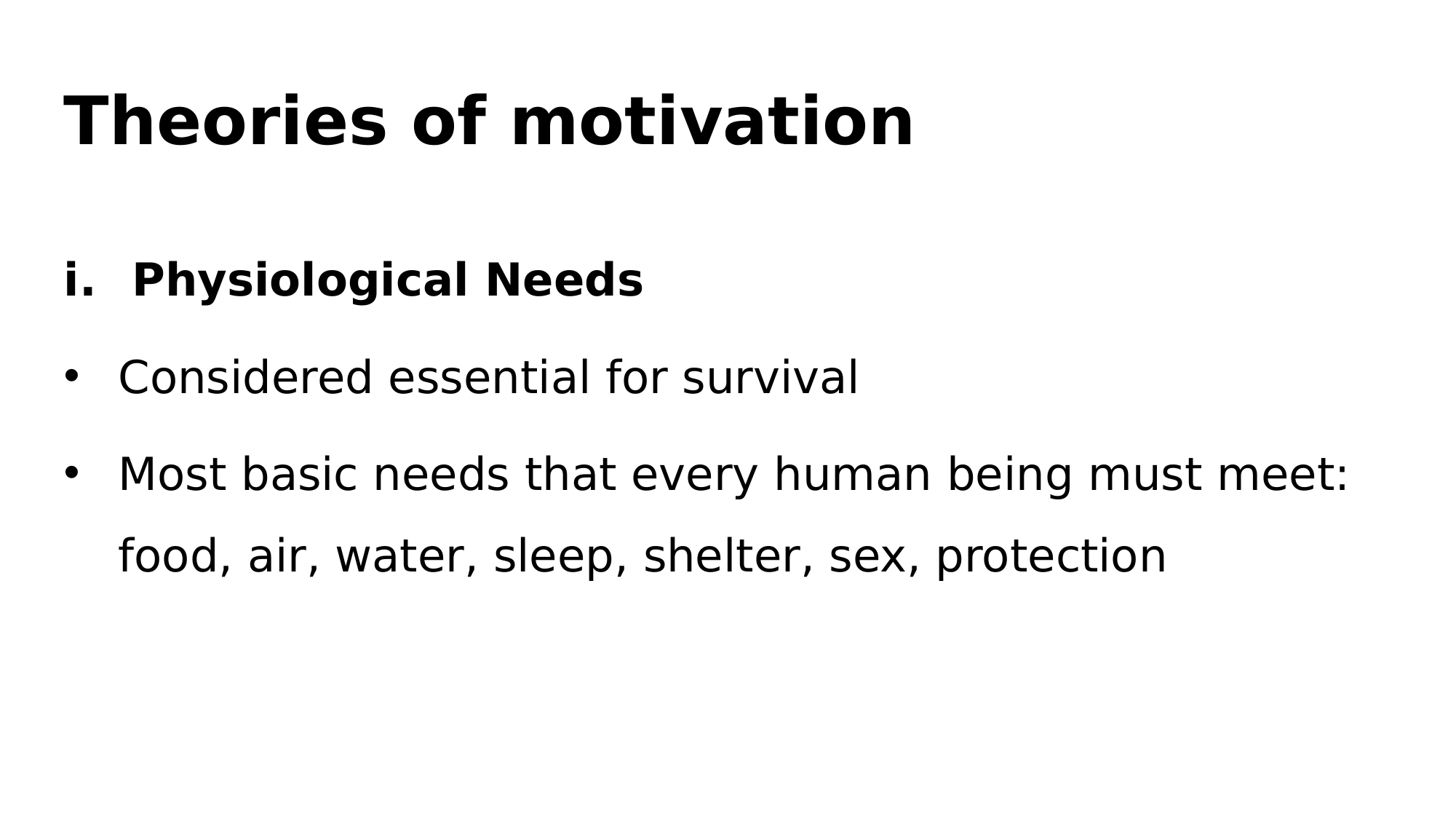

# Theories of motivation
Physiological Needs
Considered essential for survival
Most basic needs that every human being must meet: food, air, water, sleep, shelter, sex, protection